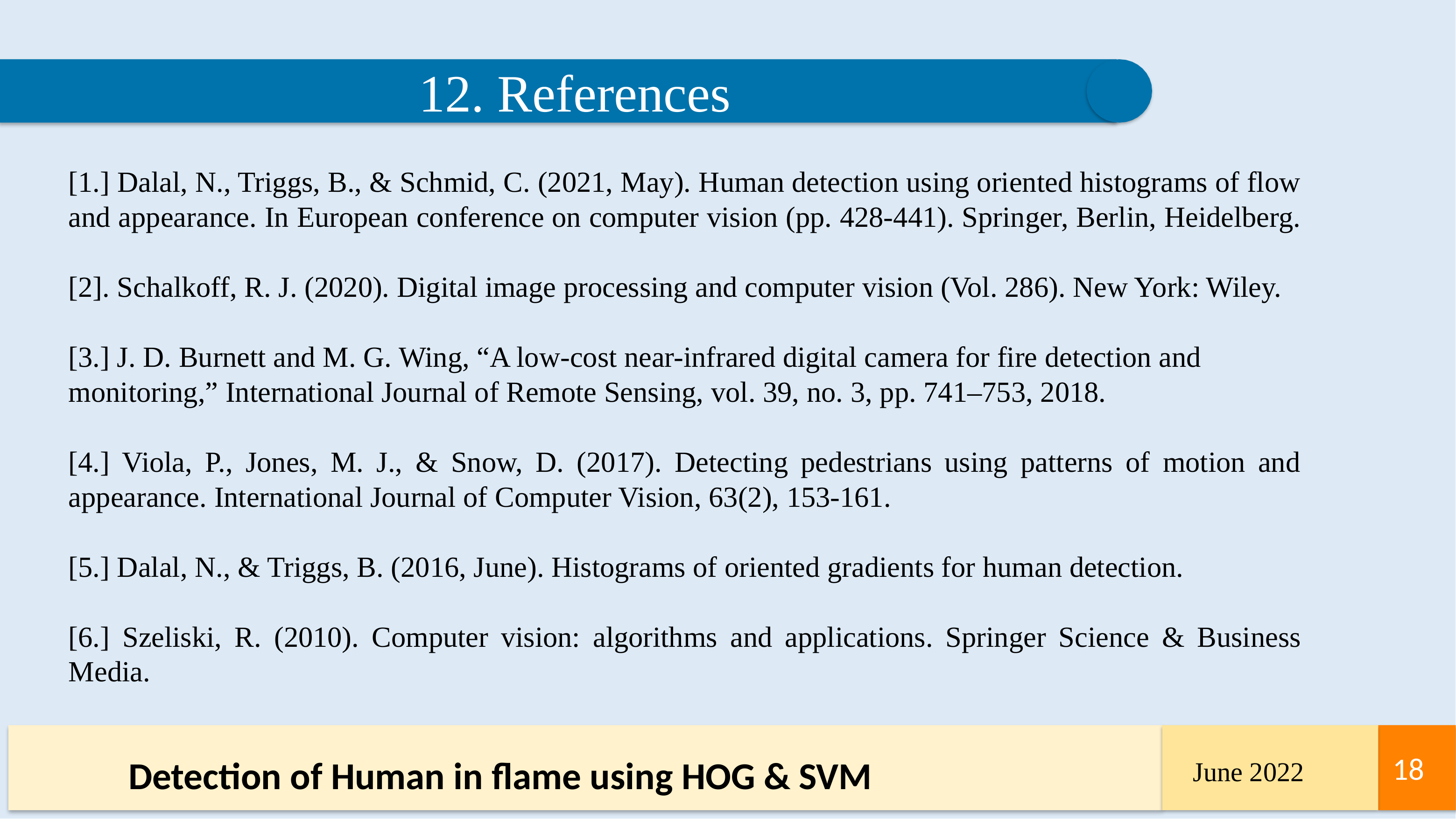

12. References

[1.] Dalal, N., Triggs, B., & Schmid, C. (2021, May). Human detection using oriented histograms of flow and appearance. In European conference on computer vision (pp. 428-441). Springer, Berlin, Heidelberg.

[2]. Schalkoff, R. J. (2020). Digital image processing and computer vision (Vol. 286). New York: Wiley.

[3.] J. D. Burnett and M. G. Wing, “A low-cost near-infrared digital camera for fire detection and
monitoring,” International Journal of Remote Sensing, vol. 39, no. 3, pp. 741–753, 2018.

[4.] Viola, P., Jones, M. J., & Snow, D. (2017). Detecting pedestrians using patterns of motion and appearance. International Journal of Computer Vision, 63(2), 153-161.

[5.] Dalal, N., & Triggs, B. (2016, June). Histograms of oriented gradients for human detection.

[6.] Szeliski, R. (2010). Computer vision: algorithms and applications. Springer Science & Business Media.

Detection of Human in flame using HOG & SVM

June 2022
18
18